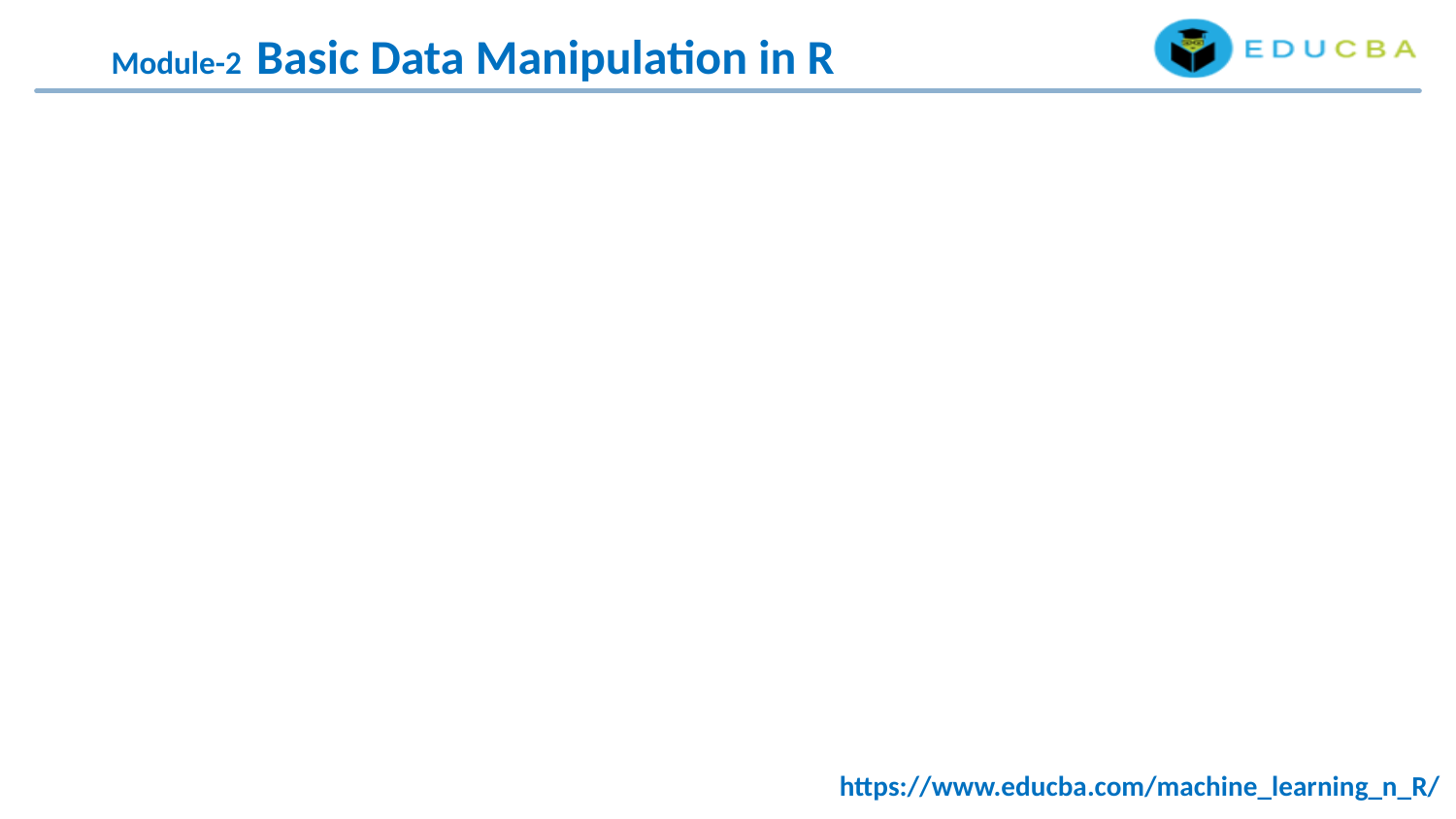

Module-2  Basic Data Manipulation in R
https://www.educba.com/machine_learning_n_R/